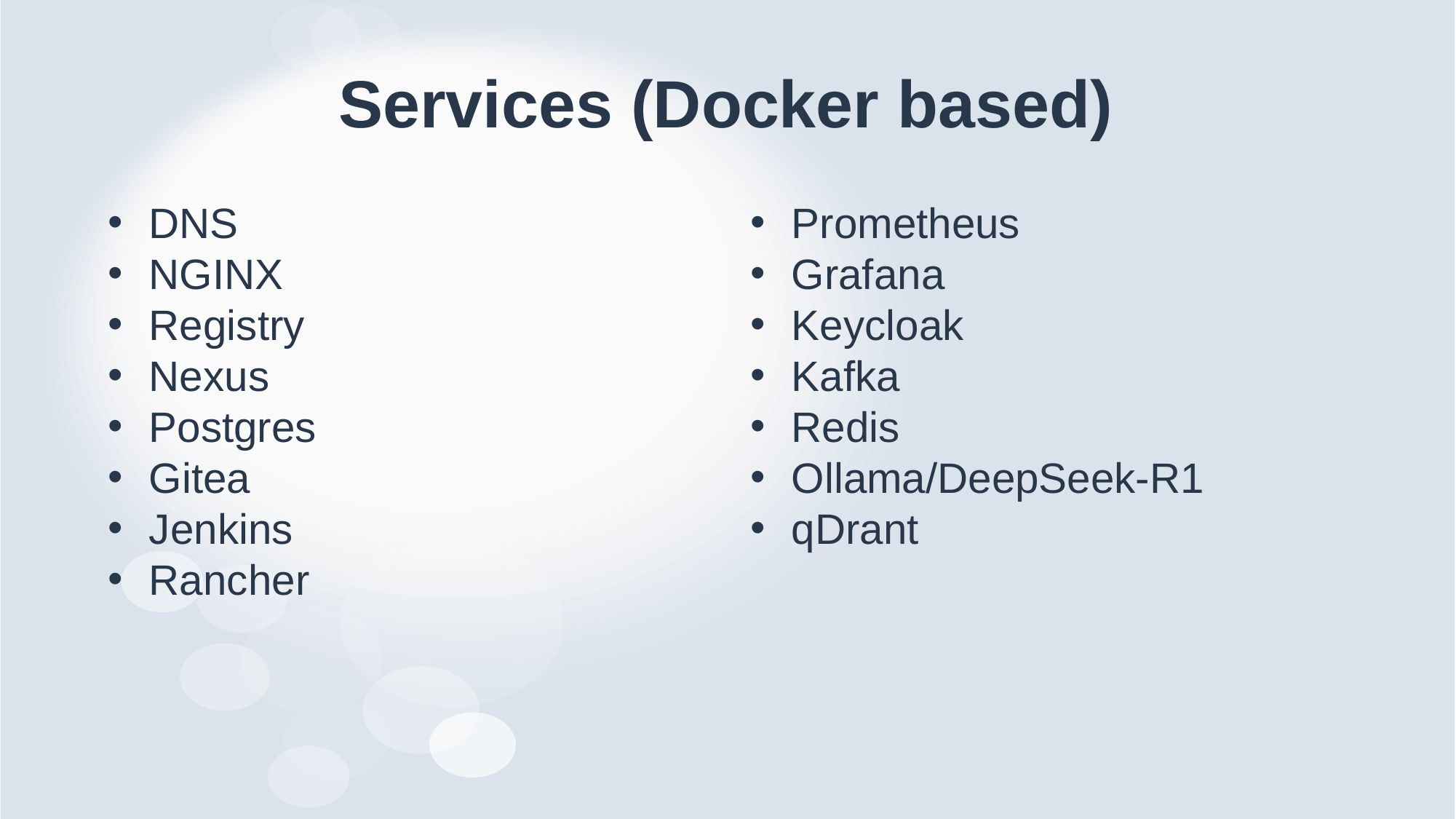

# Services (Docker based)
DNS
NGINX
Registry
Nexus
Postgres
Gitea
Jenkins
Rancher
Prometheus
Grafana
Keycloak
Kafka
Redis
Ollama/DeepSeek-R1
qDrant